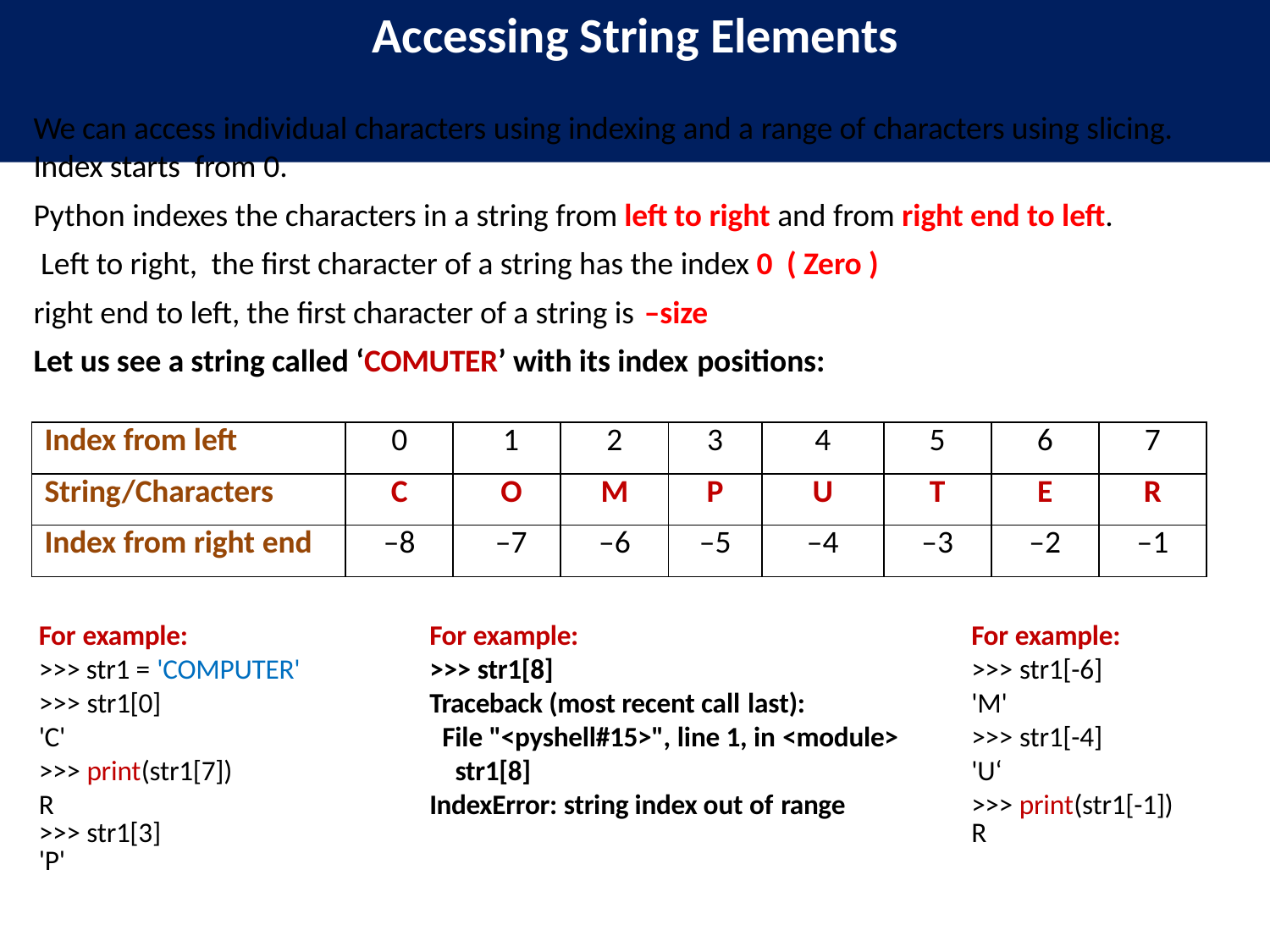

# Accessing String Elements
We can access individual characters using indexing and a range of characters using slicing. Index starts  from 0.
Python indexes the characters in a string from left to right and from right end to left.
 Left to right,  the first character of a string has the index 0  ( Zero )
right end to left, the first character of a string is –size
Let us see a string called ‘COMUTER’ with its index positions:
| Index from left | 0 | 1 | 2 | 3 | 4 | 5 | 6 | 7 |
| --- | --- | --- | --- | --- | --- | --- | --- | --- |
| String/Characters | C | O | M | P | U | T | E | R |
| Index from right end | –8 | –7 | –6 | –5 | –4 | –3 | –2 | –1 |
| For example: | For example: | For example: |
| --- | --- | --- |
| >>> str1 = 'COMPUTER' | >>> str1[8] | >>> str1[-6] |
| >>> str1[0] | Traceback (most recent call last): | 'M' |
| 'C' | File "<pyshell#15>", line 1, in <module> | >>> str1[-4] |
| >>> print(str1[7]) | str1[8] | 'U‘ |
| R >>> str1[3] 'P' | IndexError: string index out of range | >>> print(str1[-1]) R |